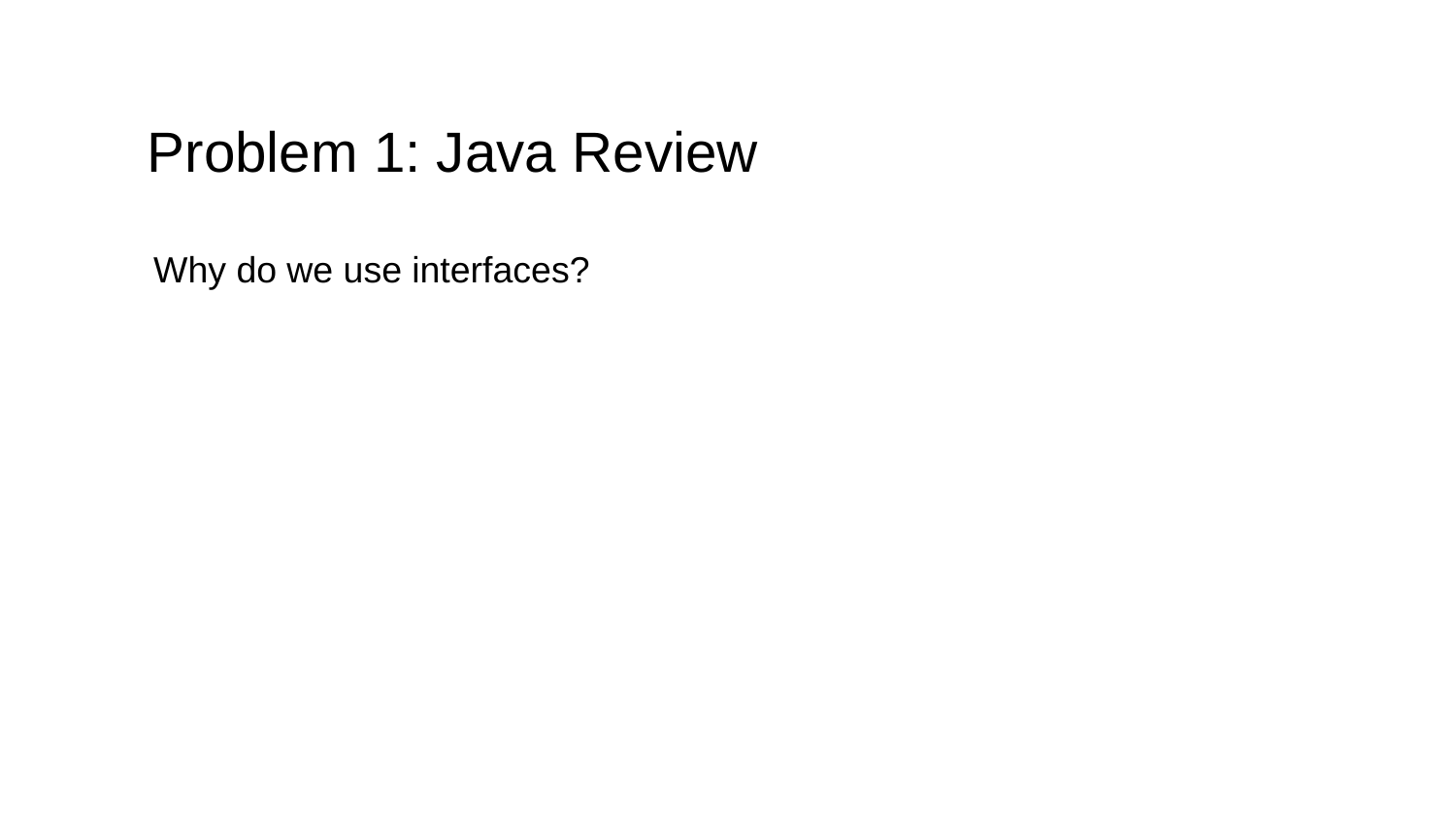

# Problem 1: Java Review
Why do we use interfaces?